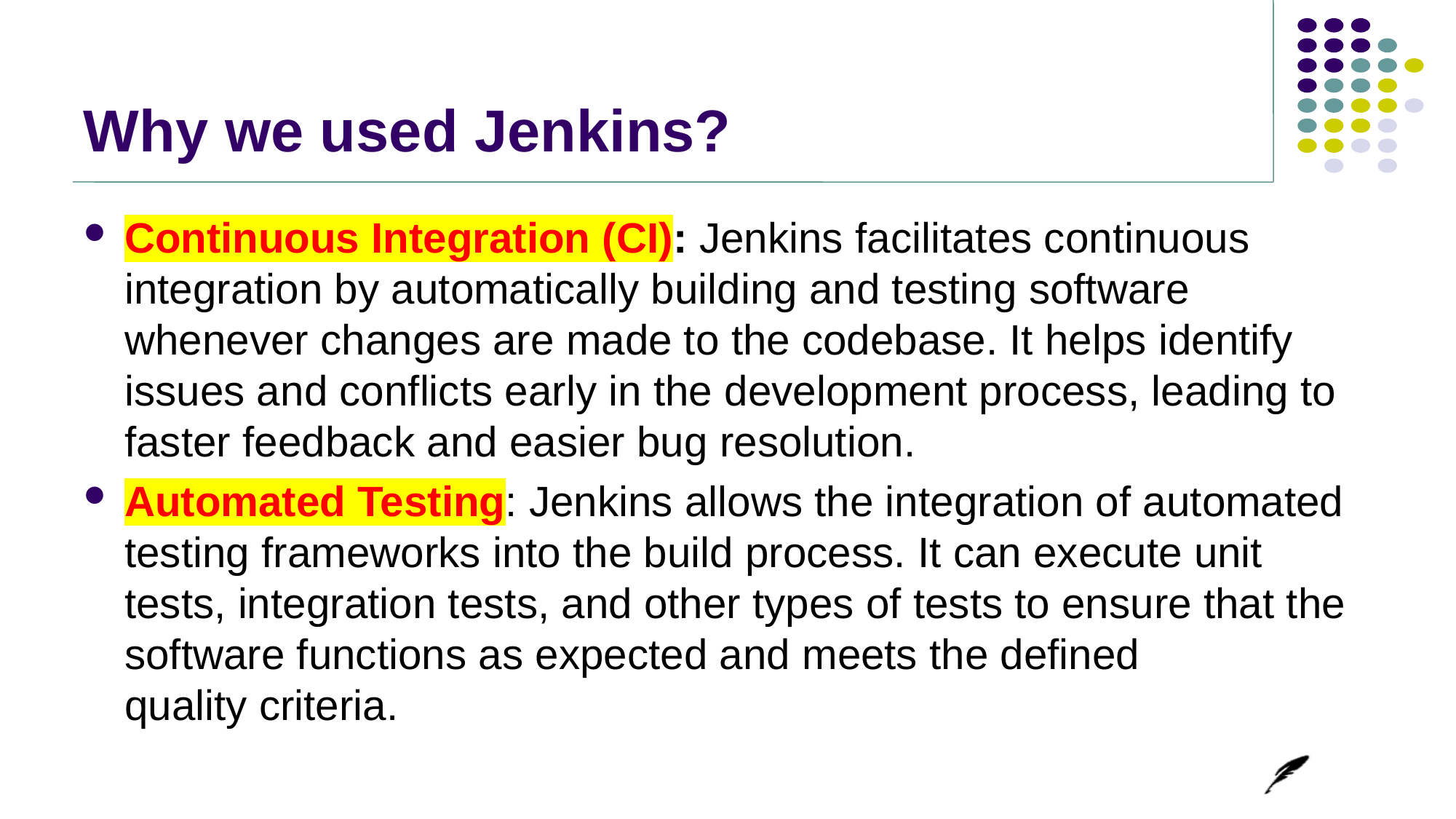

# Why we used Jenkins?
Continuous Integration (CI): Jenkins facilitates continuous integration by automatically building and testing software whenever changes are made to the codebase. It helps identify issues and conflicts early in the development process, leading to faster feedback and easier bug resolution.
Automated Testing: Jenkins allows the integration of automated testing frameworks into the build process. It can execute unit tests, integration tests, and other types of tests to ensure that the software functions as expected and meets the defined
quality criteria.